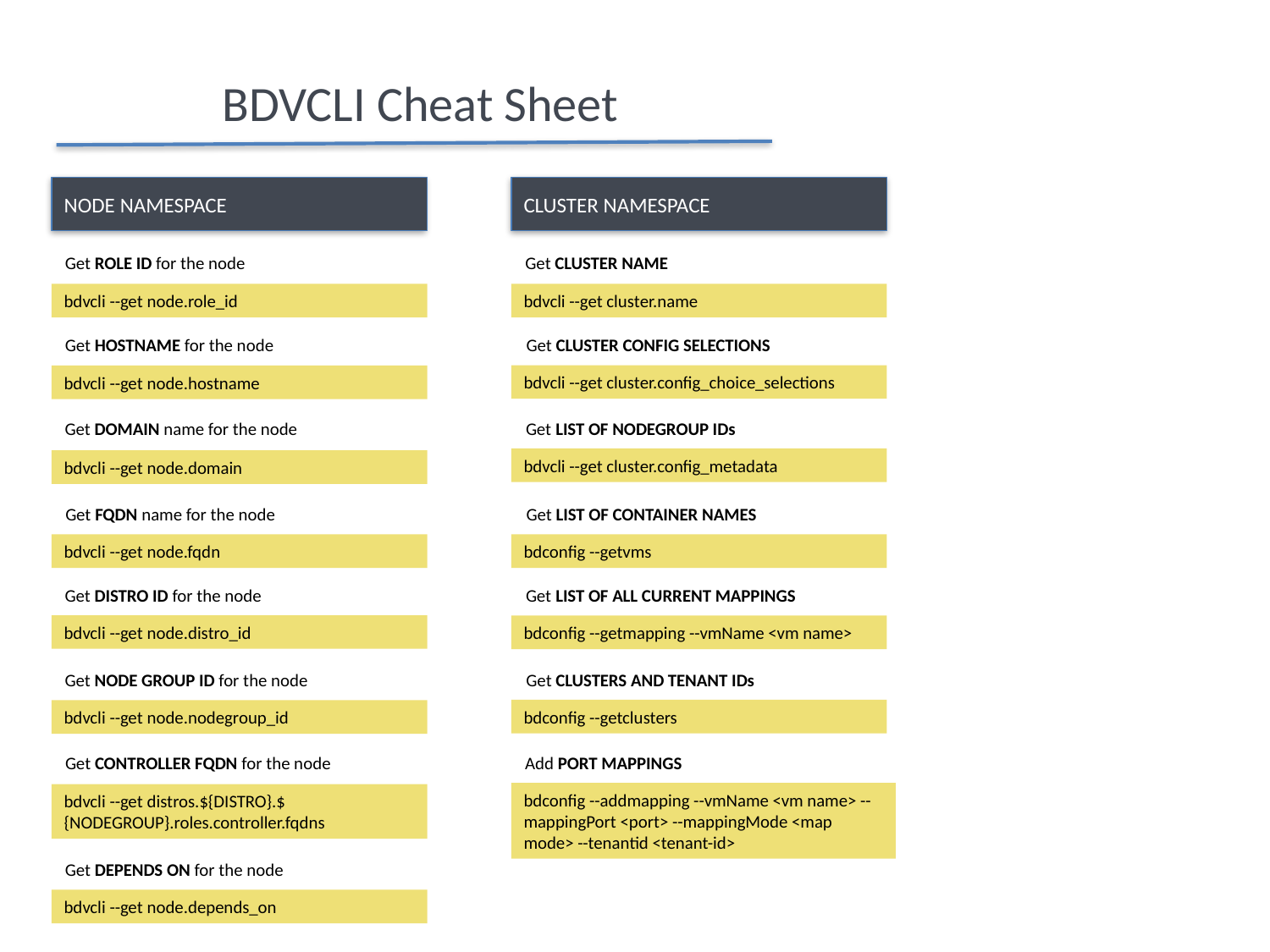

# BDVCLI Cheat Sheet
NODE NAMESPACE
CLUSTER NAMESPACE
Get ROLE ID for the node
Get CLUSTER NAME
bdvcli --get node.role_id
bdvcli --get cluster.name
Get HOSTNAME for the node
Get CLUSTER CONFIG SELECTIONS
bdvcli --get cluster.config_choice_selections
bdvcli --get node.hostname
Get LIST OF NODEGROUP IDs
Get DOMAIN name for the node
bdvcli --get cluster.config_metadata
bdvcli --get node.domain
Get FQDN name for the node
Get LIST OF CONTAINER NAMES
bdvcli --get node.fqdn
bdconfig --getvms
Get DISTRO ID for the node
Get LIST OF ALL CURRENT MAPPINGS
bdvcli --get node.distro_id
bdconfig --getmapping --vmName <vm name>
Get CLUSTERS AND TENANT IDs
Get NODE GROUP ID for the node
bdconfig --getclusters
bdvcli --get node.nodegroup_id
Get CONTROLLER FQDN for the node
Add PORT MAPPINGS
bdconfig --addmapping --vmName <vm name> --mappingPort <port> --mappingMode <map mode> --tenantid <tenant-id>
bdvcli --get distros.${DISTRO}.${NODEGROUP}.roles.controller.fqdns
Get DEPENDS ON for the node
bdvcli --get node.depends_on